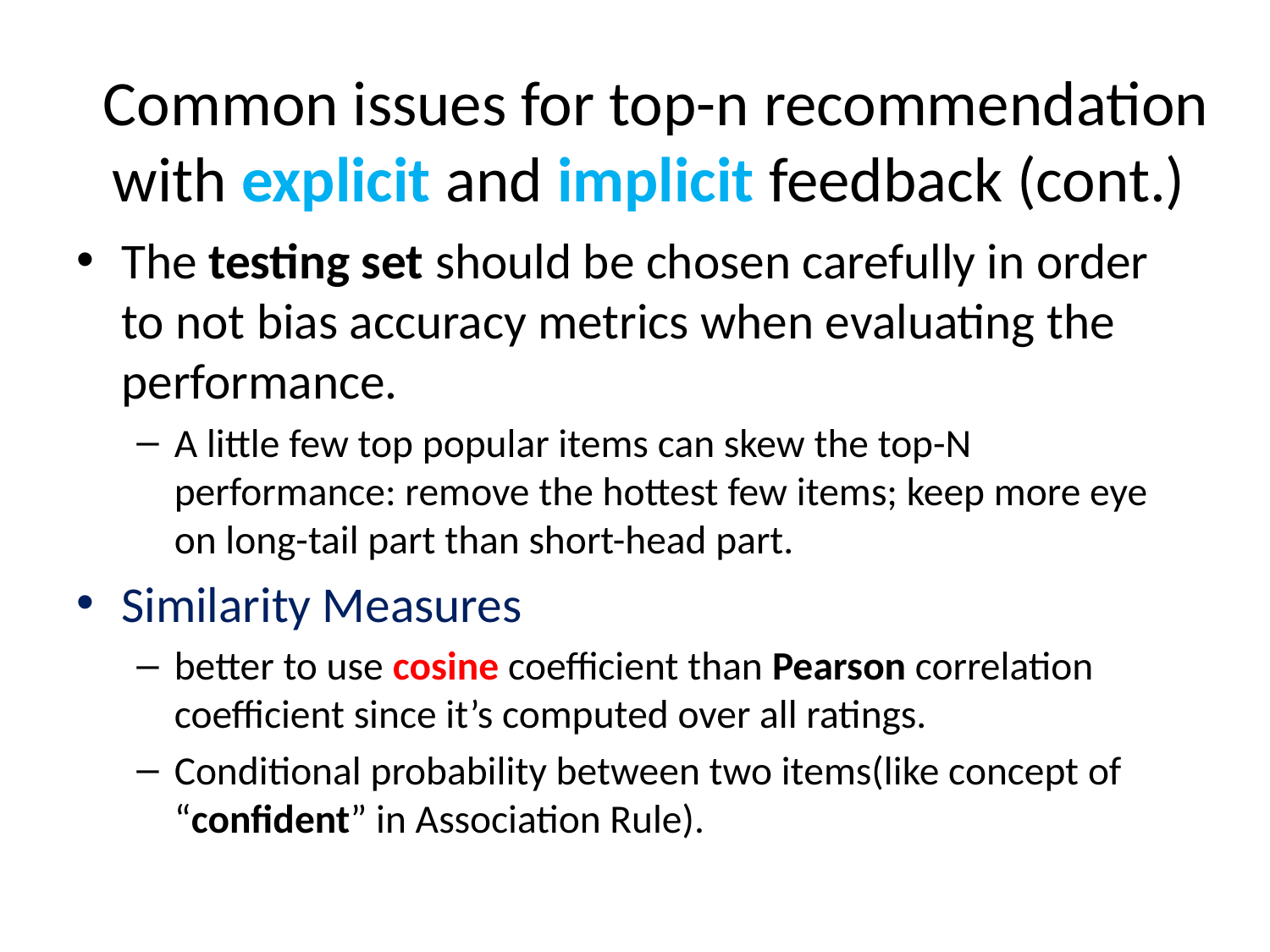

Common issues for top-n recommendation with explicit and implicit feedback (cont.)
The testing set should be chosen carefully in order to not bias accuracy metrics when evaluating the performance.
A little few top popular items can skew the top-N performance: remove the hottest few items; keep more eye on long-tail part than short-head part.
Similarity Measures
better to use cosine coefficient than Pearson correlation coefficient since it’s computed over all ratings.
Conditional probability between two items(like concept of “confident” in Association Rule).